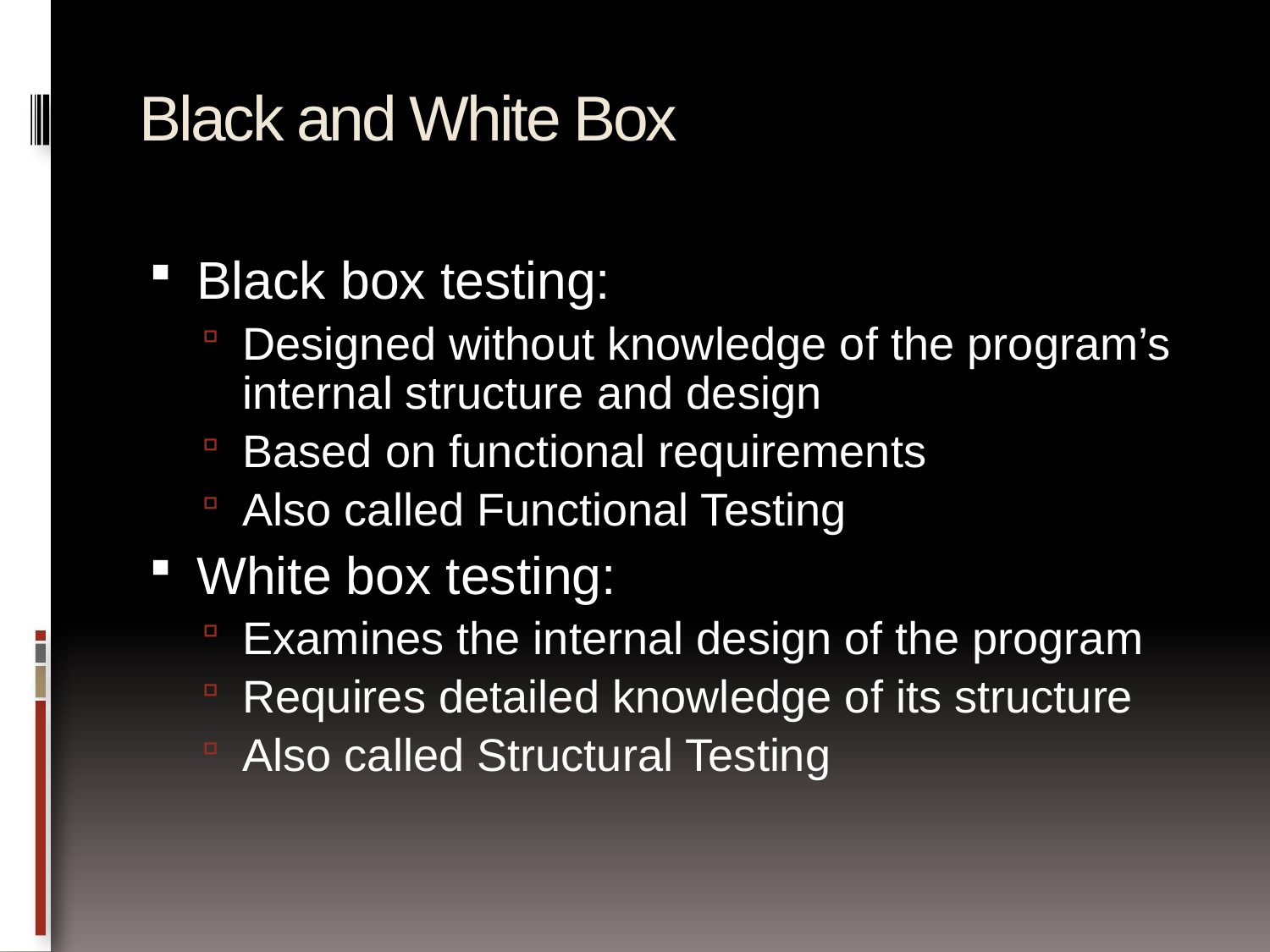

# Black and White Box
Black box testing:
Designed without knowledge of the program’s internal structure and design
Based on functional requirements
Also called Functional Testing
White box testing:
Examines the internal design of the program
Requires detailed knowledge of its structure
Also called Structural Testing